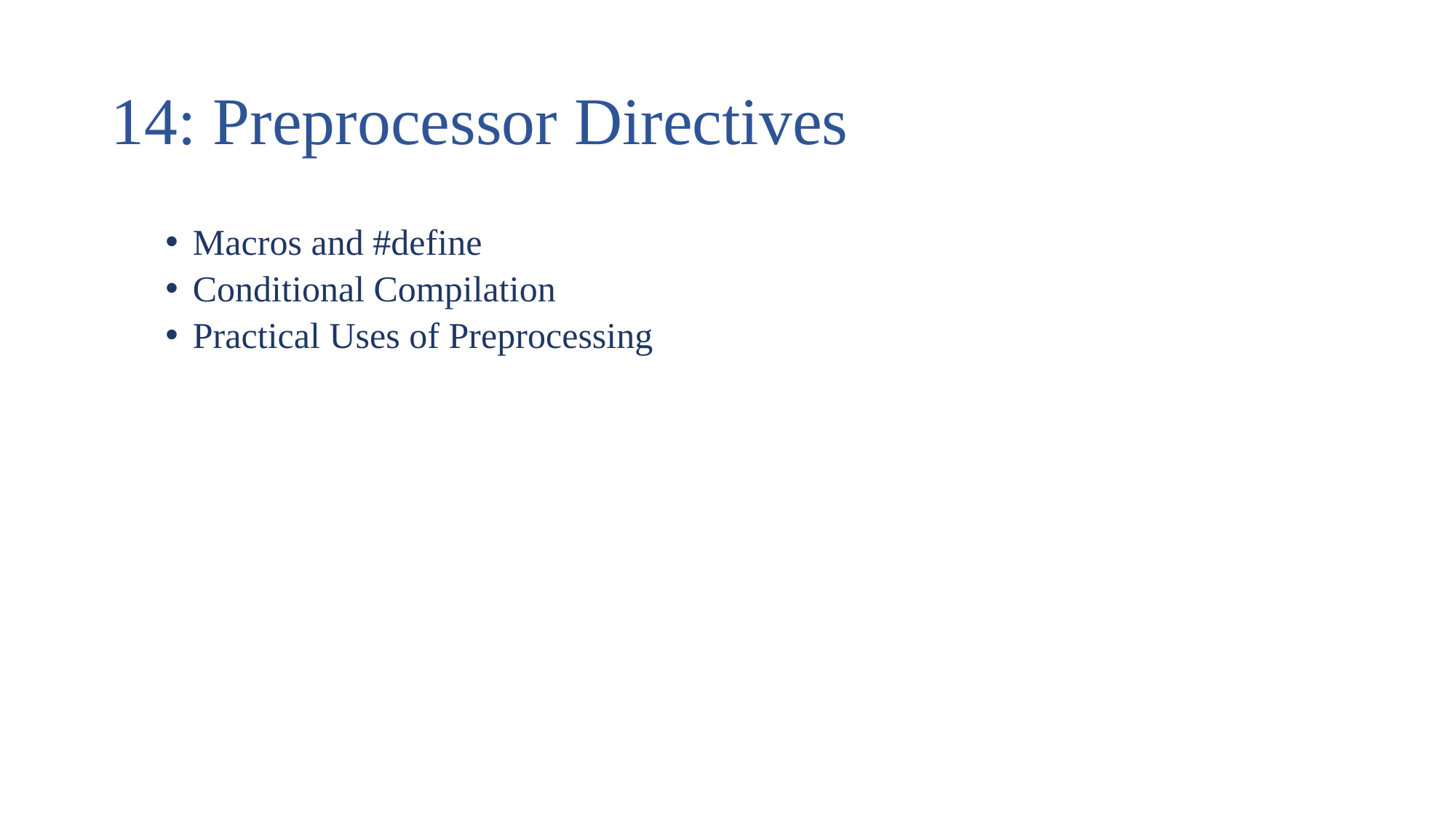

# 14: Preprocessor Directives
Macros and #define
Conditional Compilation
Practical Uses of Preprocessing